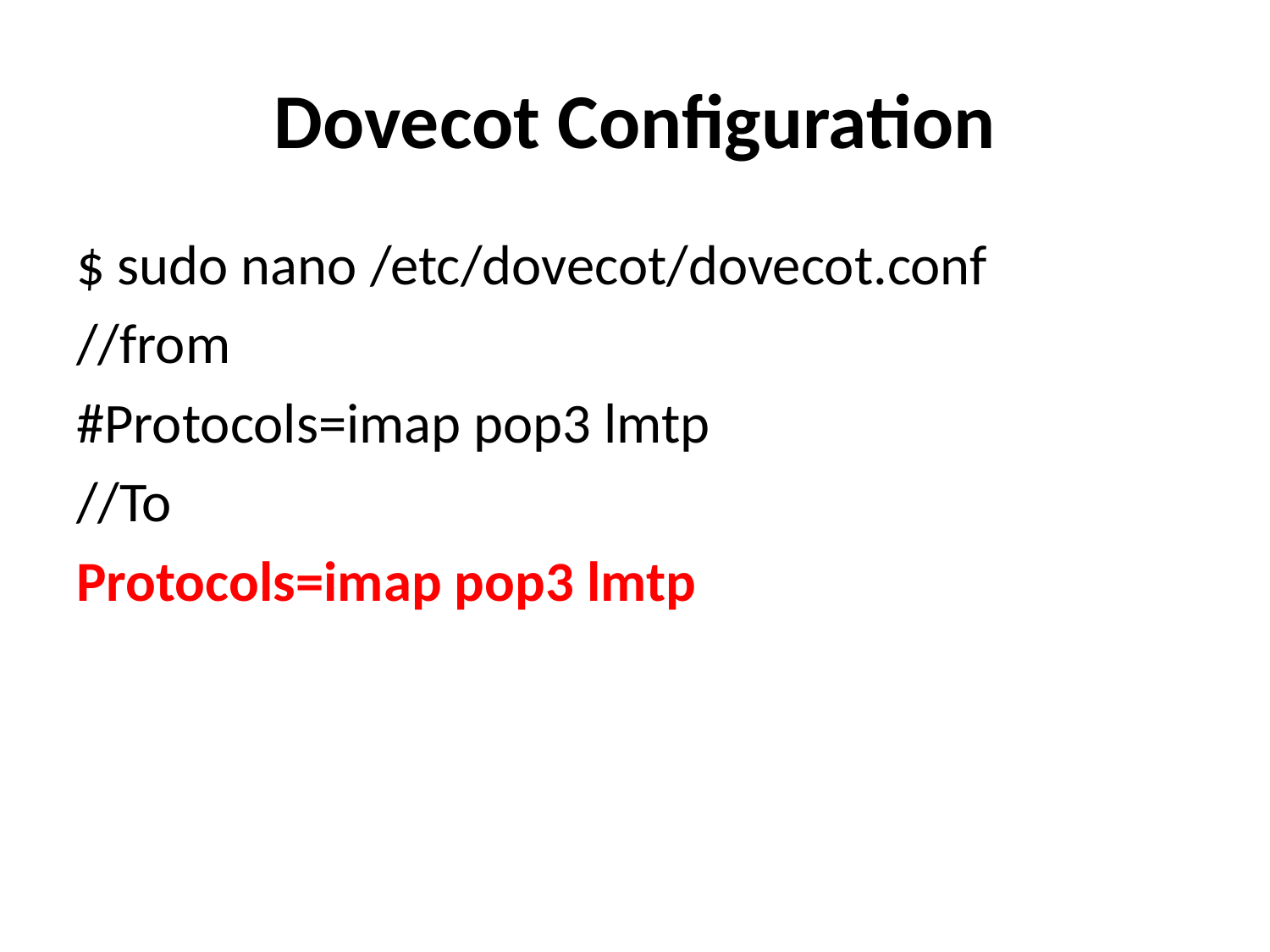

# Dovecot Configuration
$ sudo nano /etc/dovecot/dovecot.conf
//from
#Protocols=imap pop3 lmtp
//To
Protocols=imap pop3 lmtp